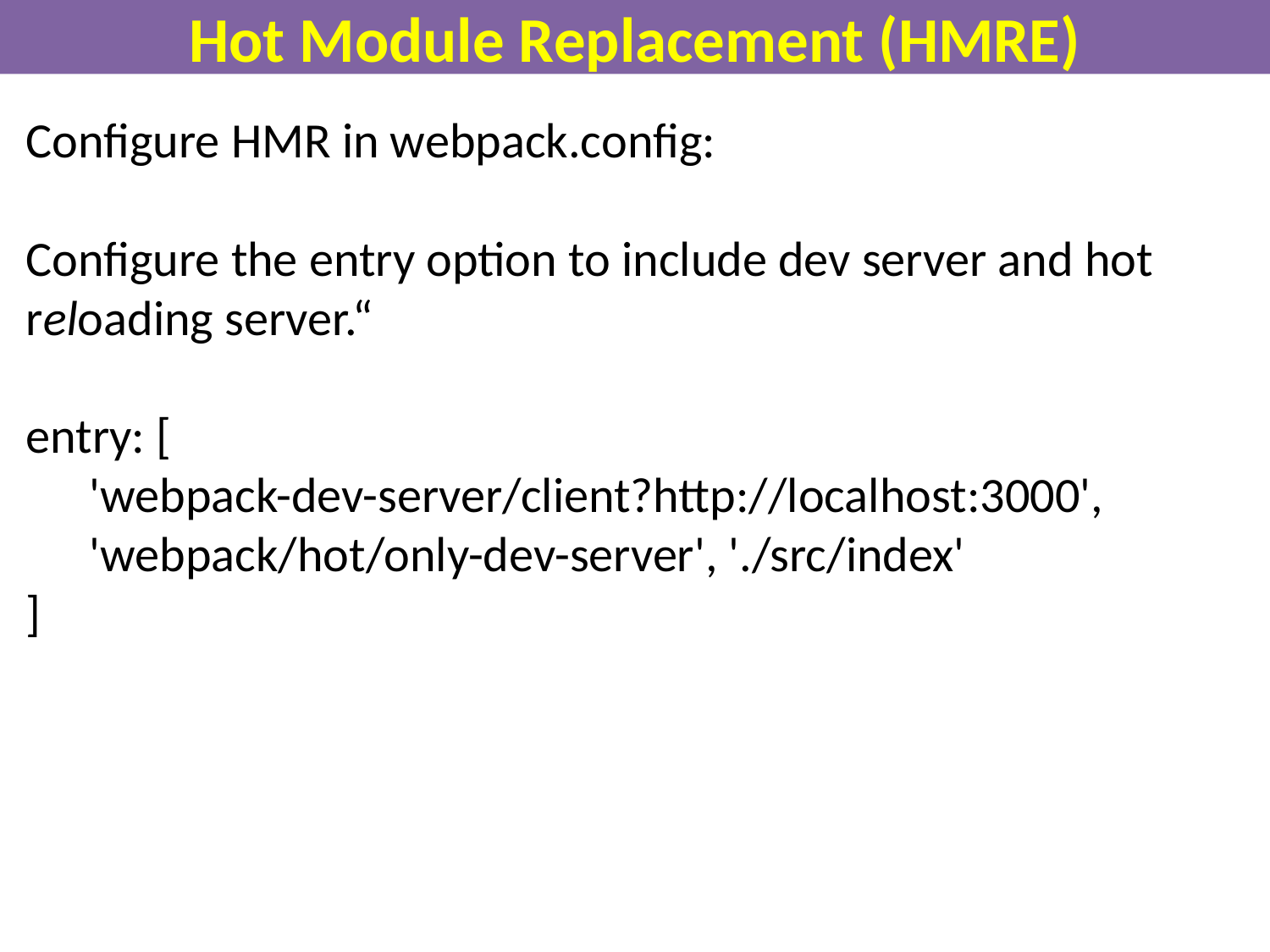

# Hot Module Replacement (HMRE)
Configure HMR in webpack.config:

Configure the entry option to include dev server and hot reloading server.“

entry: [
'webpack-dev-server/client?http://localhost:3000',
'webpack/hot/only-dev-server', './src/index'
]